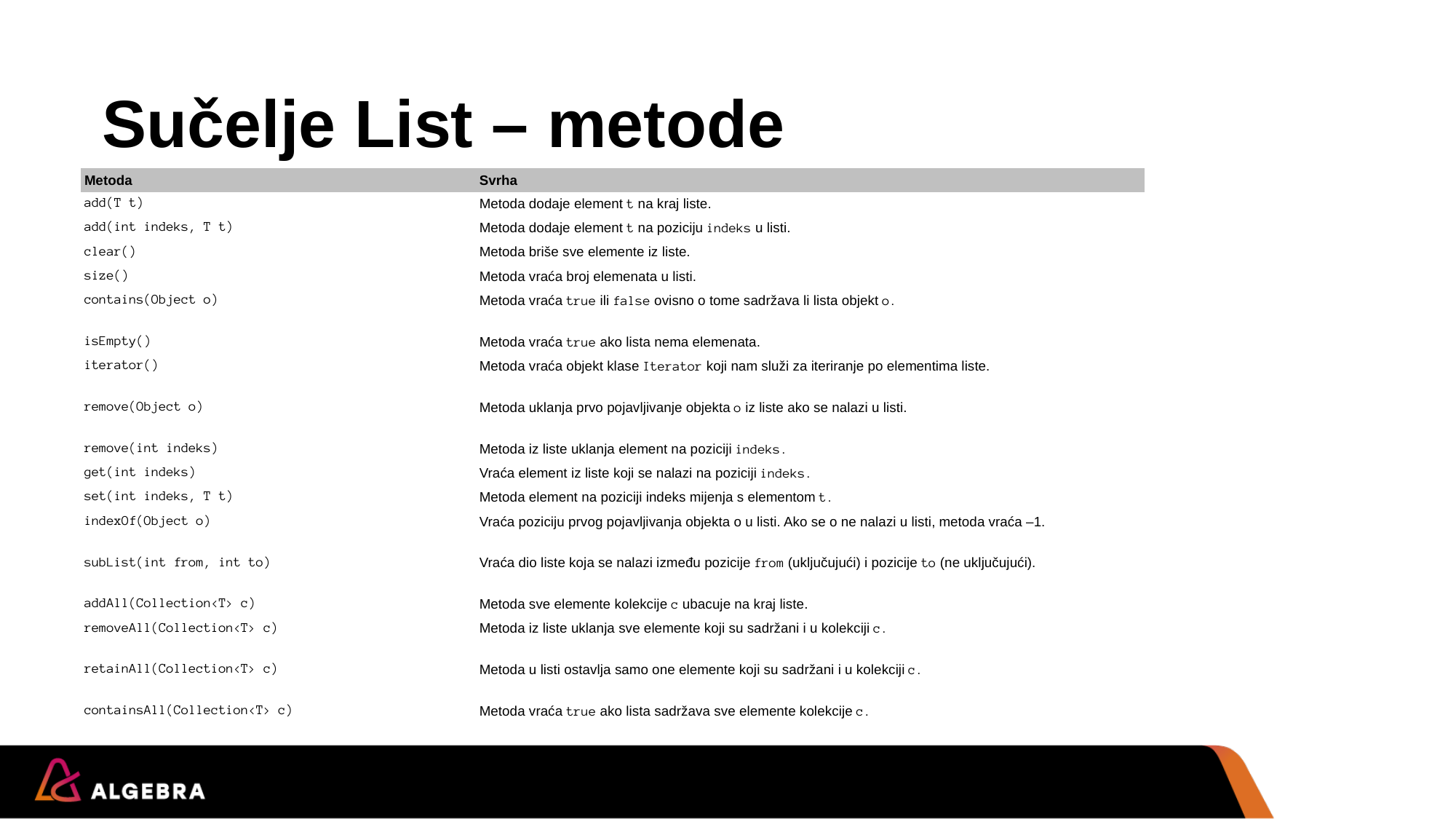

# Sučelje List – metode
| Metoda | Svrha |
| --- | --- |
| add(T t) | Metoda dodaje element t na kraj liste. |
| add(int indeks, T t) | Metoda dodaje element t na poziciju indeks u listi. |
| clear() | Metoda briše sve elemente iz liste. |
| size() | Metoda vraća broj elemenata u listi. |
| contains(Object o) | Metoda vraća true ili false ovisno o tome sadržava li lista objekt o. |
| isEmpty() | Metoda vraća true ako lista nema elemenata. |
| iterator() | Metoda vraća objekt klase Iterator koji nam služi za iteriranje po elementima liste. |
| remove(Object o) | Metoda uklanja prvo pojavljivanje objekta o iz liste ako se nalazi u listi. |
| remove(int indeks) | Metoda iz liste uklanja element na poziciji indeks. |
| get(int indeks) | Vraća element iz liste koji se nalazi na poziciji indeks. |
| set(int indeks, T t) | Metoda element na poziciji indeks mijenja s elementom t. |
| indexOf(Object o) | Vraća poziciju prvog pojavljivanja objekta o u listi. Ako se o ne nalazi u listi, metoda vraća –1. |
| subList(int from, int to) | Vraća dio liste koja se nalazi između pozicije from (uključujući) i pozicije to (ne uključujući). |
| addAll(Collection<T> c) | Metoda sve elemente kolekcije c ubacuje na kraj liste. |
| removeAll(Collection<T> c) | Metoda iz liste uklanja sve elemente koji su sadržani i u kolekciji c. |
| retainAll(Collection<T> c) | Metoda u listi ostavlja samo one elemente koji su sadržani i u kolekciji c. |
| containsAll(Collection<T> c) | Metoda vraća true ako lista sadržava sve elemente kolekcije c. |